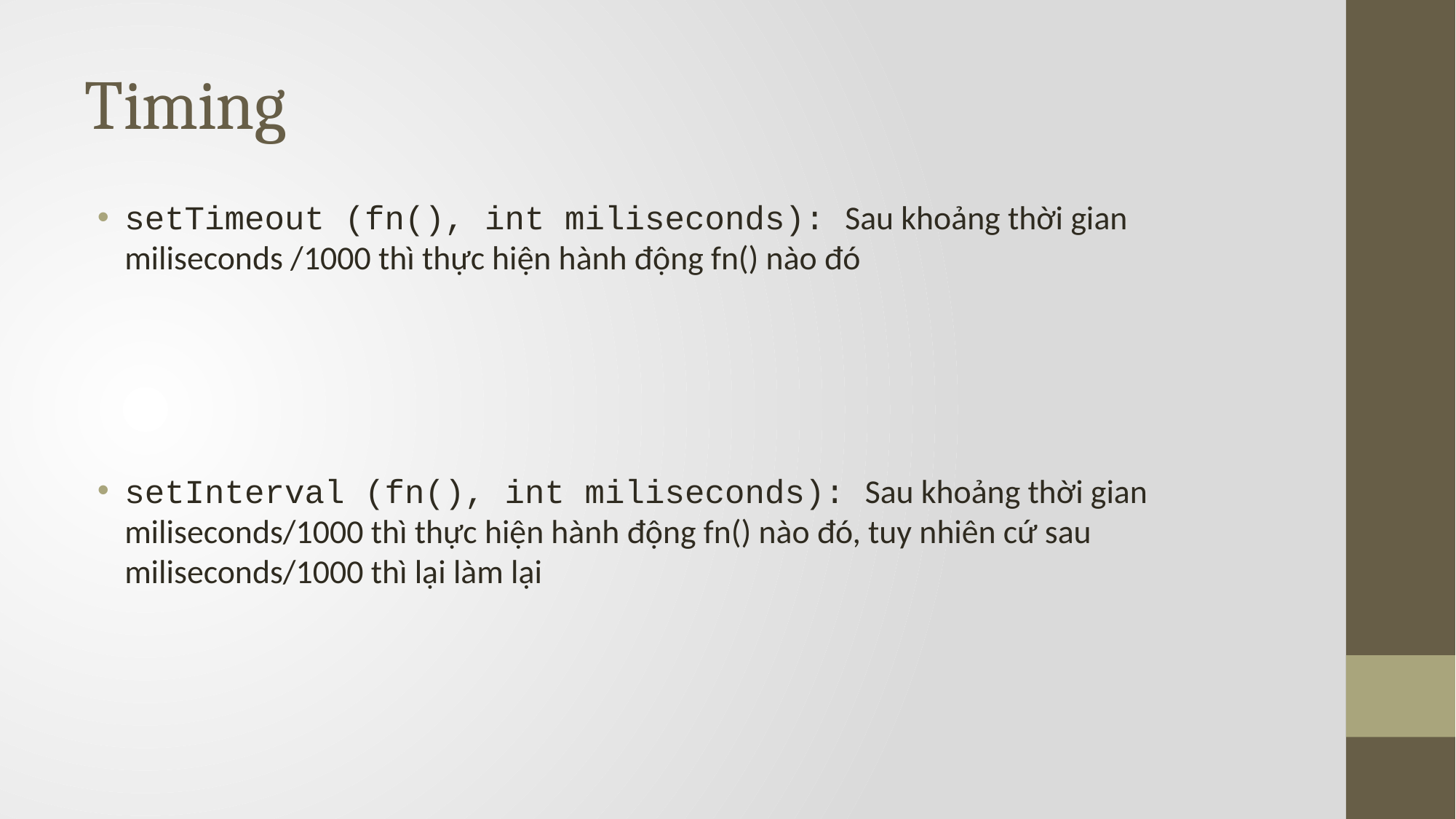

# Timing
setTimeout (fn(), int miliseconds): Sau khoảng thời gian miliseconds /1000 thì thực hiện hành động fn() nào đó

setInterval (fn(), int miliseconds): Sau khoảng thời gian miliseconds/1000 thì thực hiện hành động fn() nào đó, tuy nhiên cứ sau miliseconds/1000 thì lại làm lại